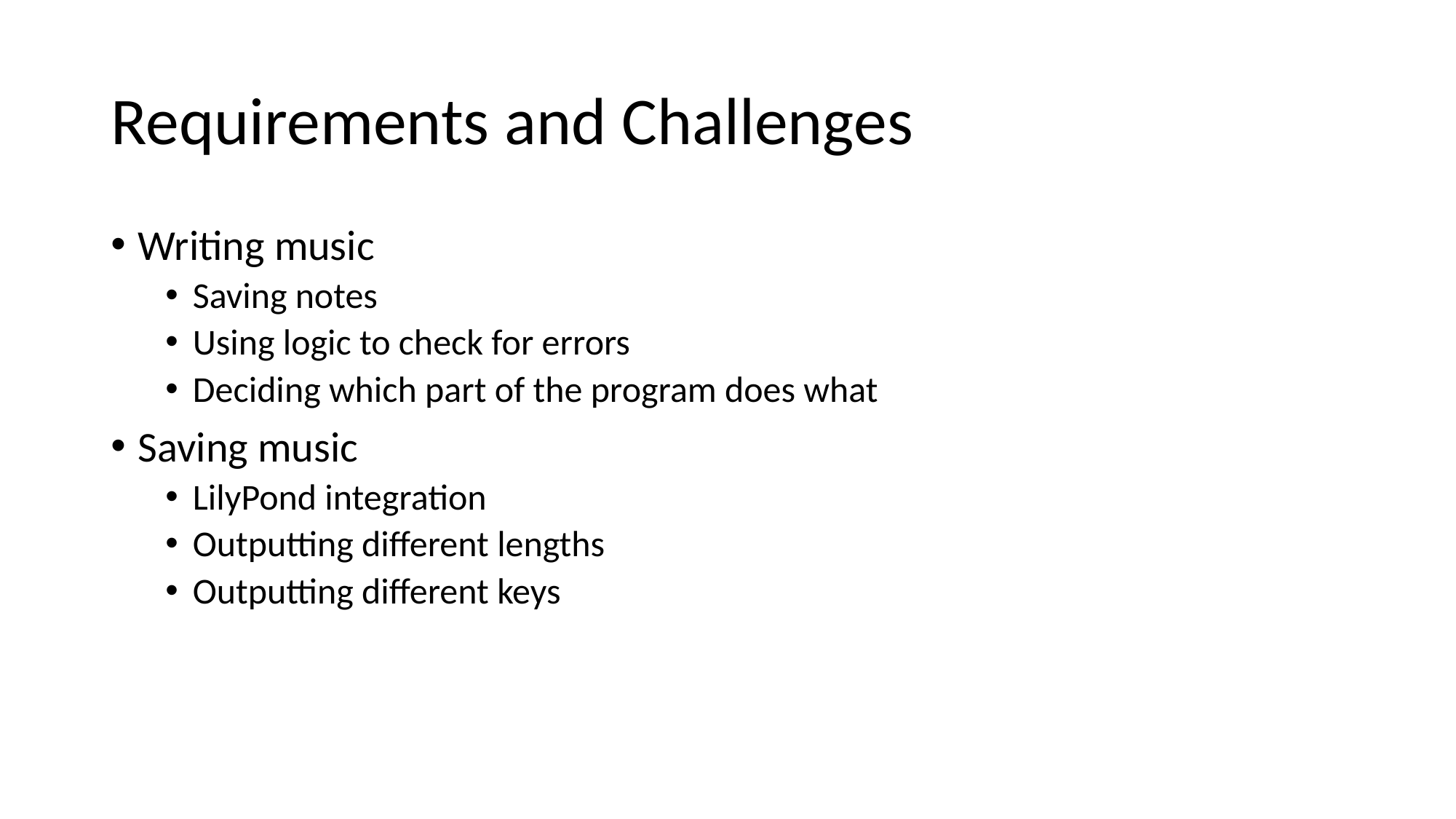

# Requirements and Challenges
Writing music
Saving notes
Using logic to check for errors
Deciding which part of the program does what
Saving music
LilyPond integration
Outputting different lengths
Outputting different keys